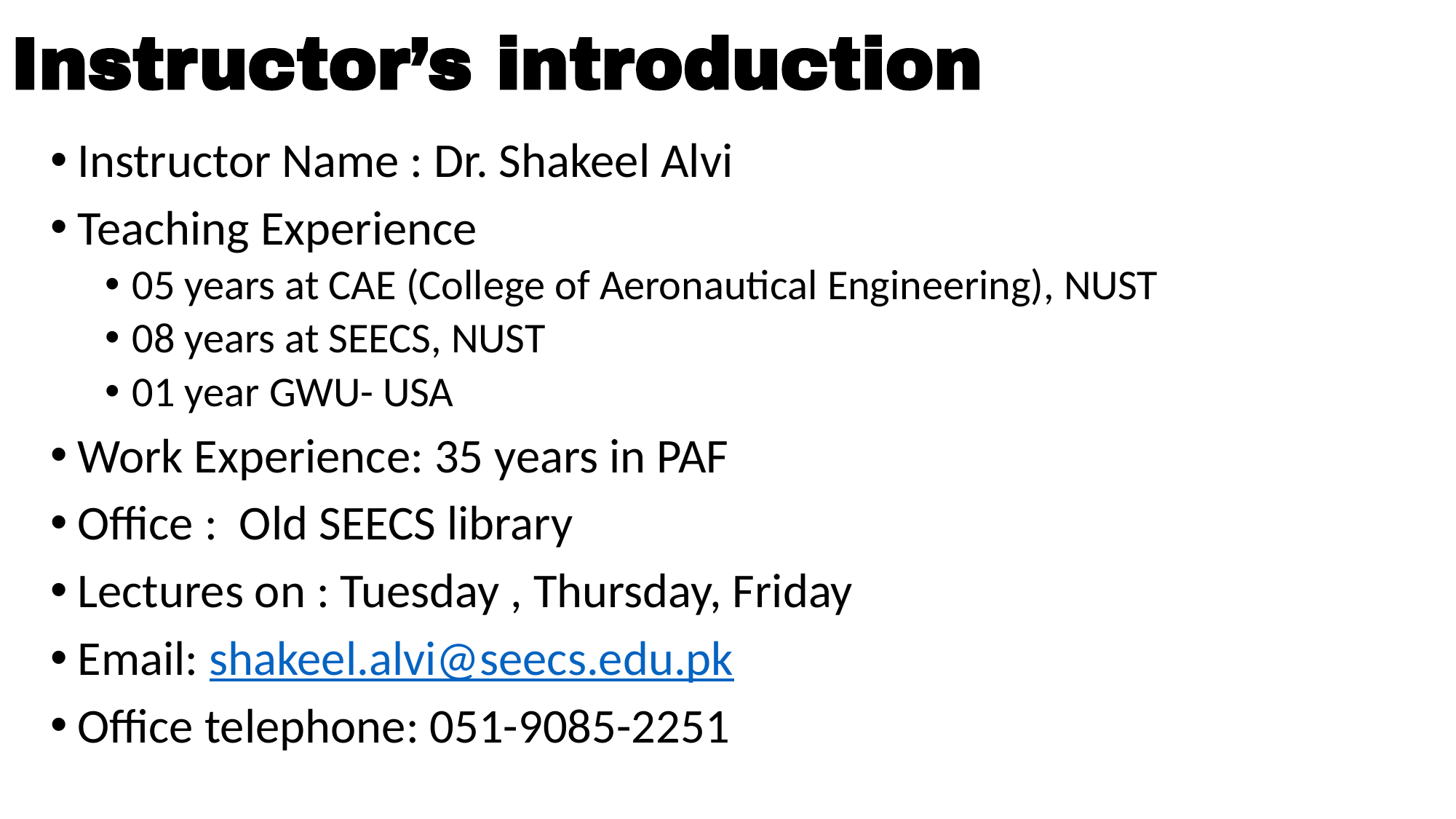

# Instructor’s introduction
Instructor Name : Dr. Shakeel Alvi
Teaching Experience
05 years at CAE (College of Aeronautical Engineering), NUST
08 years at SEECS, NUST
01 year GWU- USA
Work Experience: 35 years in PAF
Office :  Old SEECS library
Lectures on : Tuesday , Thursday, Friday
Email: shakeel.alvi@seecs.edu.pk
Office telephone: 051-9085-2251